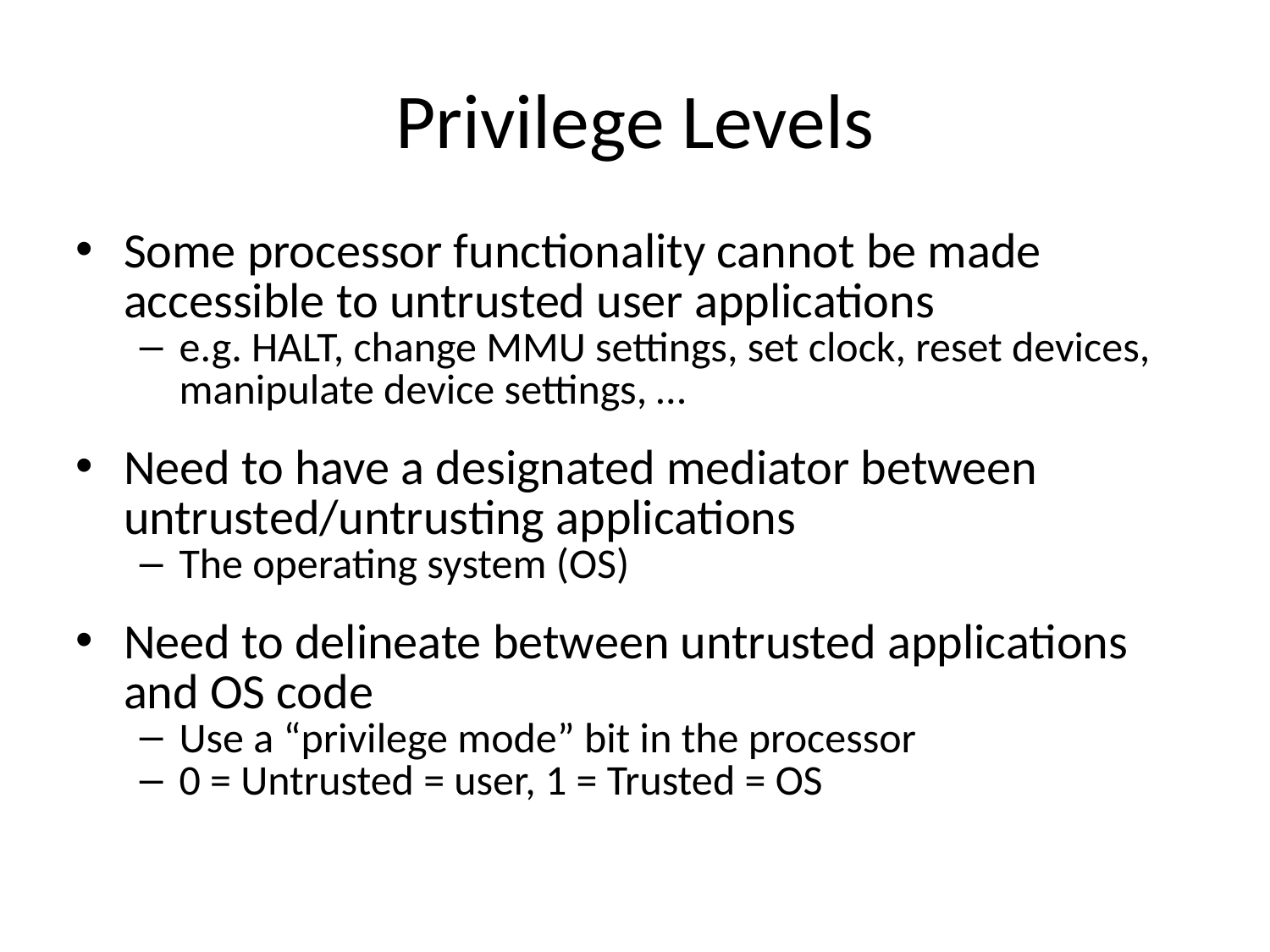

Privilege Levels
Some processor functionality cannot be made accessible to untrusted user applications
e.g. HALT, change MMU settings, set clock, reset devices, manipulate device settings, …

Need to have a designated mediator between untrusted/untrusting applications
The operating system (OS)

Need to delineate between untrusted applications and OS code
Use a “privilege mode” bit in the processor
0 = Untrusted = user, 1 = Trusted = OS